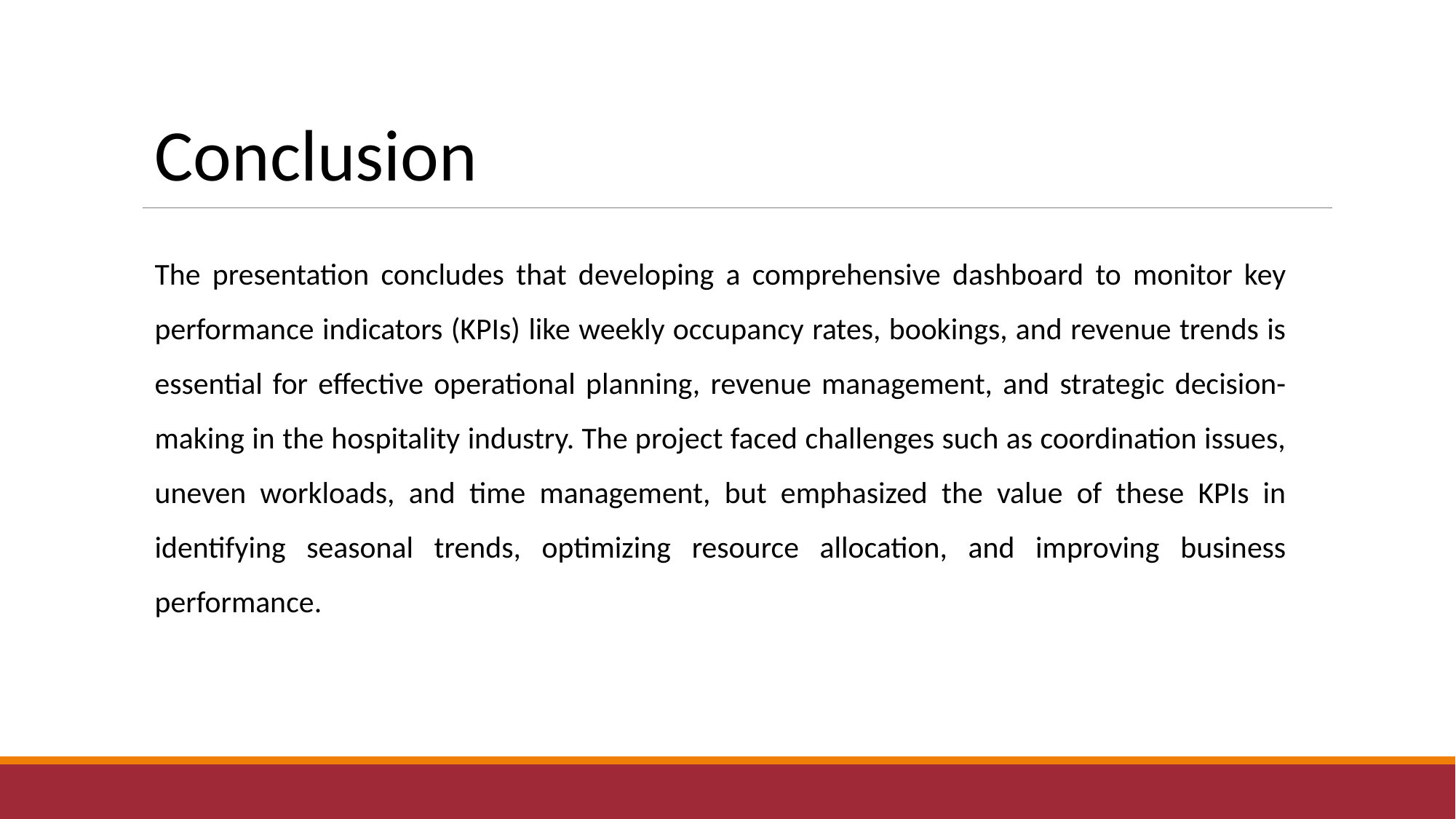

Conclusion
The presentation concludes that developing a comprehensive dashboard to monitor key performance indicators (KPIs) like weekly occupancy rates, bookings, and revenue trends is essential for effective operational planning, revenue management, and strategic decision-making in the hospitality industry. The project faced challenges such as coordination issues, uneven workloads, and time management, but emphasized the value of these KPIs in identifying seasonal trends, optimizing resource allocation, and improving business performance.